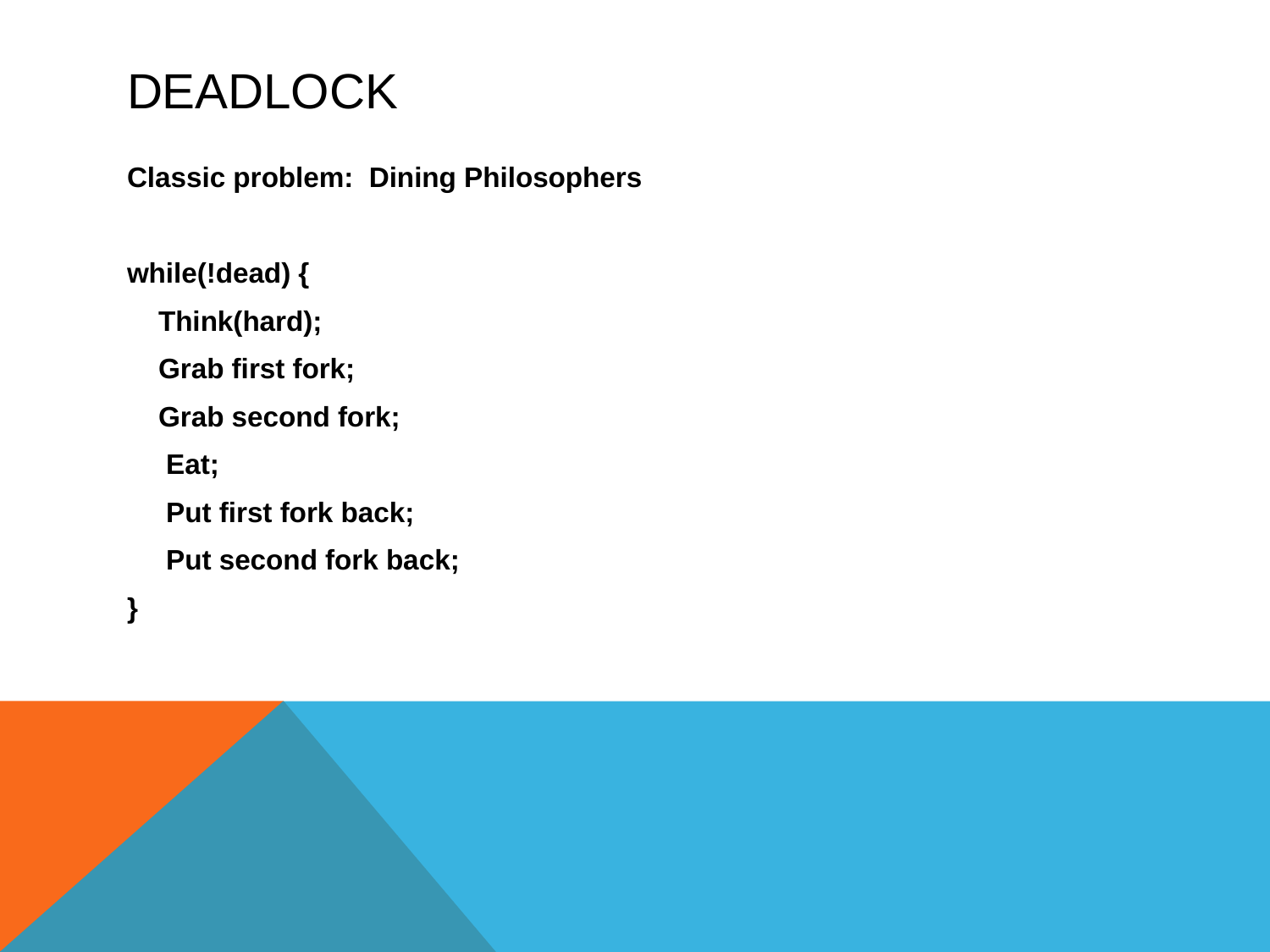

# Deadlock
Classic problem:  Dining Philosophers

while(!dead) {
    Think(hard);
    Grab first fork;
    Grab second fork;
     Eat;
     Put first fork back;
     Put second fork back;
}